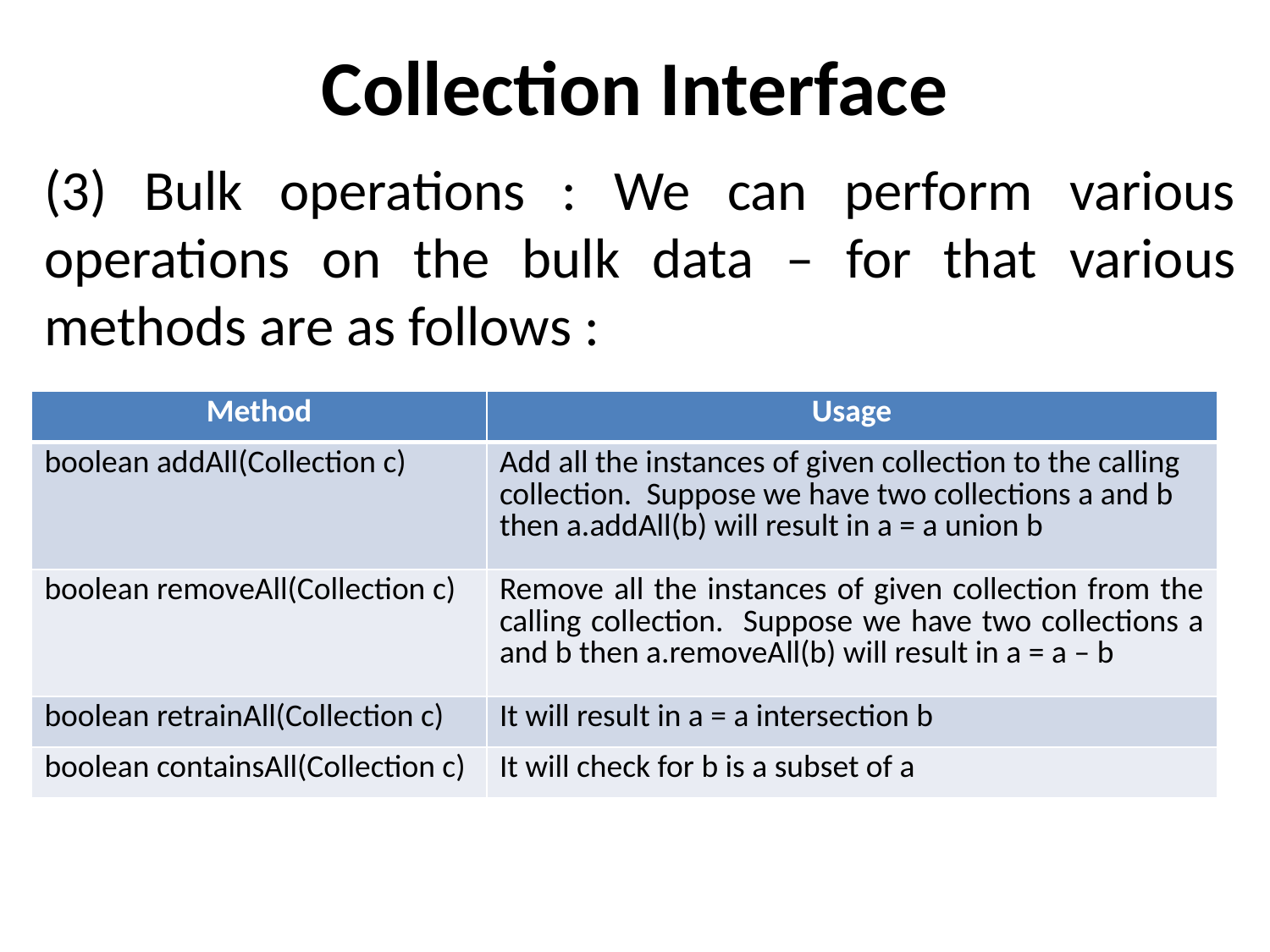

# Collection Interface
(3) Bulk operations : We can perform various operations on the bulk data – for that various methods are as follows :
| Method | Usage |
| --- | --- |
| boolean addAll(Collection c) | Add all the instances of given collection to the calling collection. Suppose we have two collections a and b then a.addAll(b) will result in a = a union b |
| boolean removeAll(Collection c) | Remove all the instances of given collection from the calling collection. Suppose we have two collections a and b then a.removeAll(b) will result in a = a – b |
| boolean retrainAll(Collection c) | It will result in a = a intersection b |
| boolean containsAll(Collection c) | It will check for b is a subset of a |